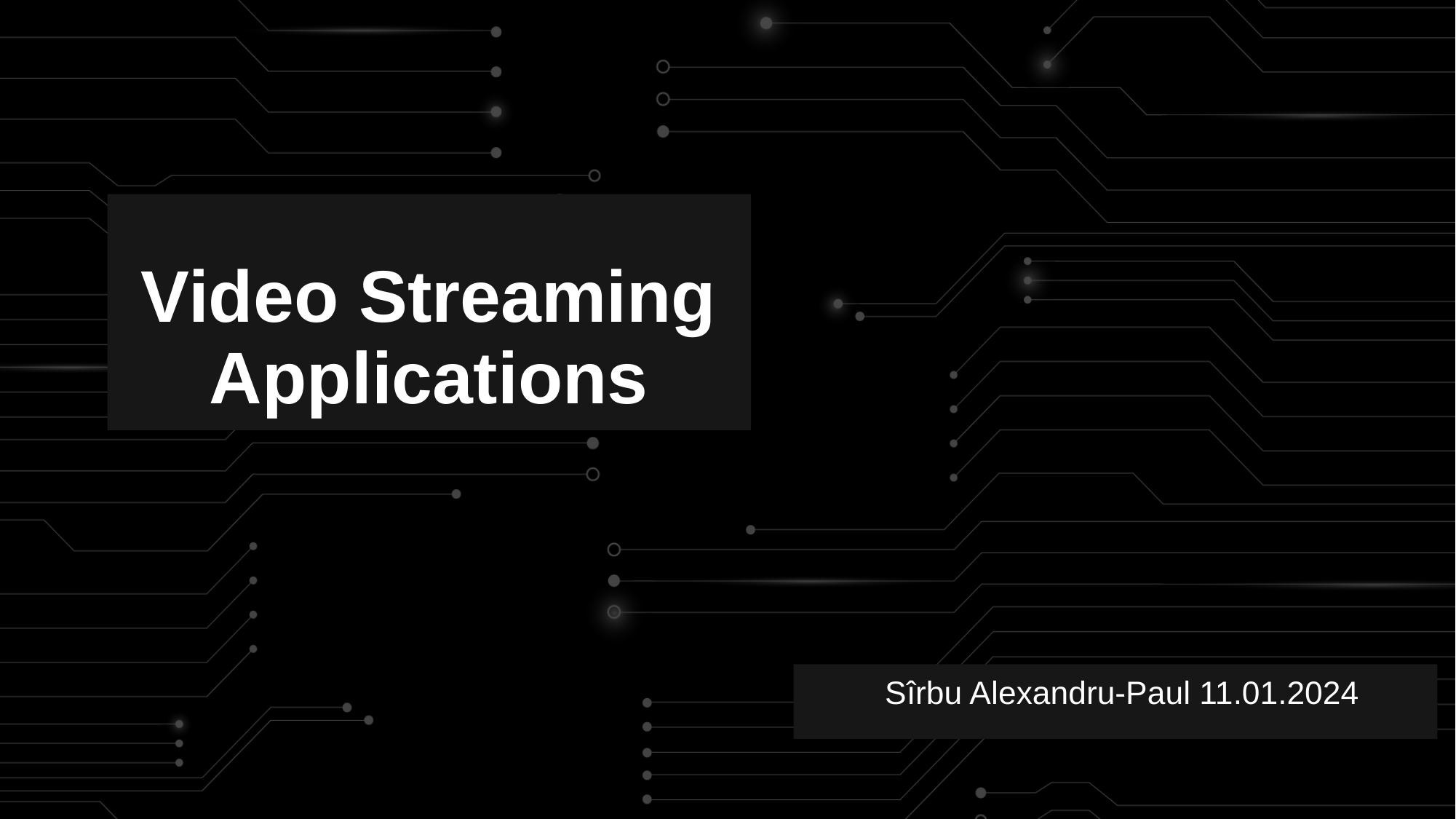

# Video Streaming Applications
Sîrbu Alexandru-Paul 11.01.2024